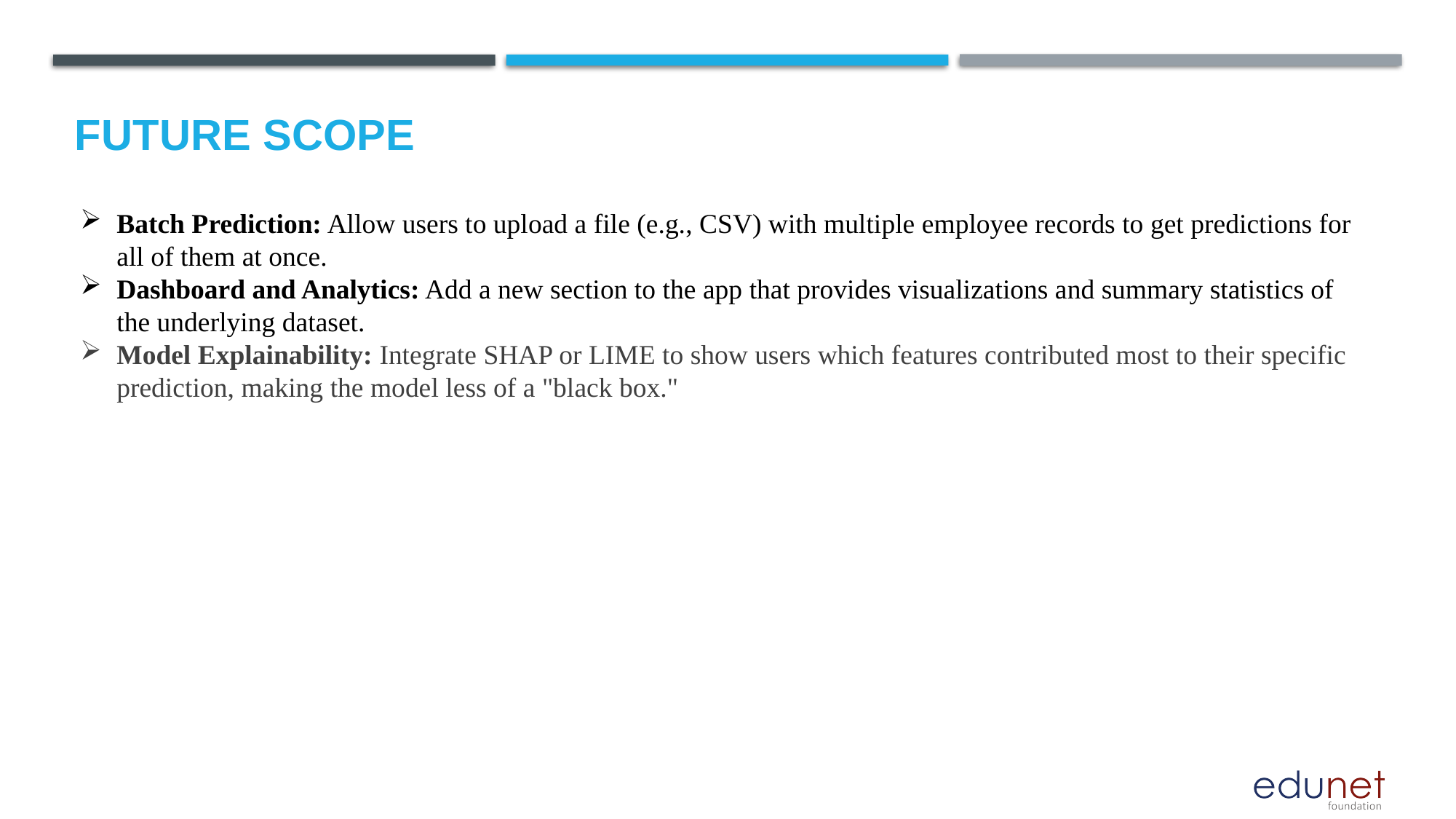

Batch Prediction: Allow users to upload a file (e.g., CSV) with multiple employee records to get predictions for all of them at once.
Dashboard and Analytics: Add a new section to the app that provides visualizations and summary statistics of the underlying dataset.
Model Explainability: Integrate SHAP or LIME to show users which features contributed most to their specific prediction, making the model less of a "black box."

Future scope